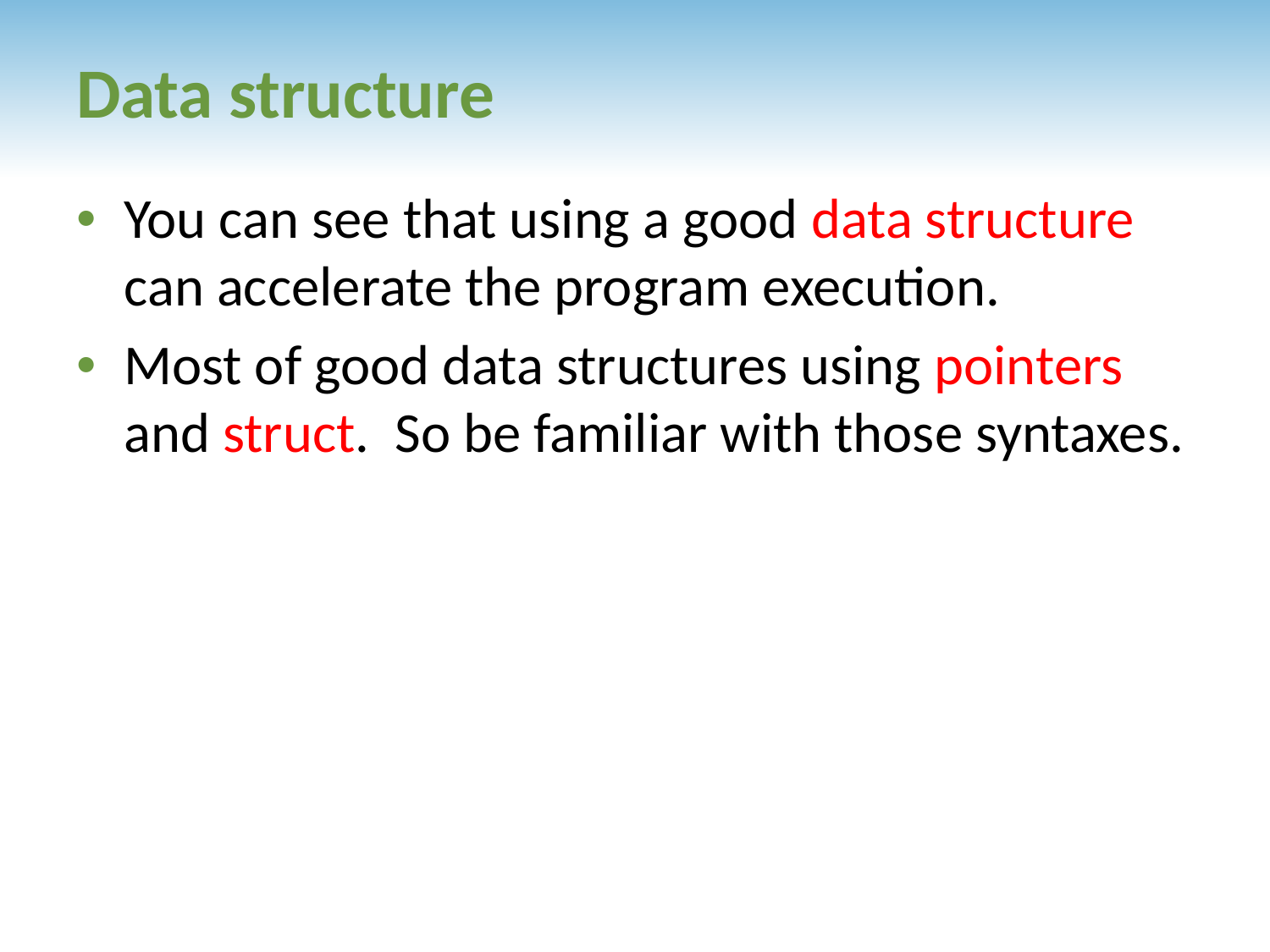

# Data structure
You can see that using a good data structure can accelerate the program execution.
Most of good data structures using pointers and struct.  So be familiar with those syntaxes.